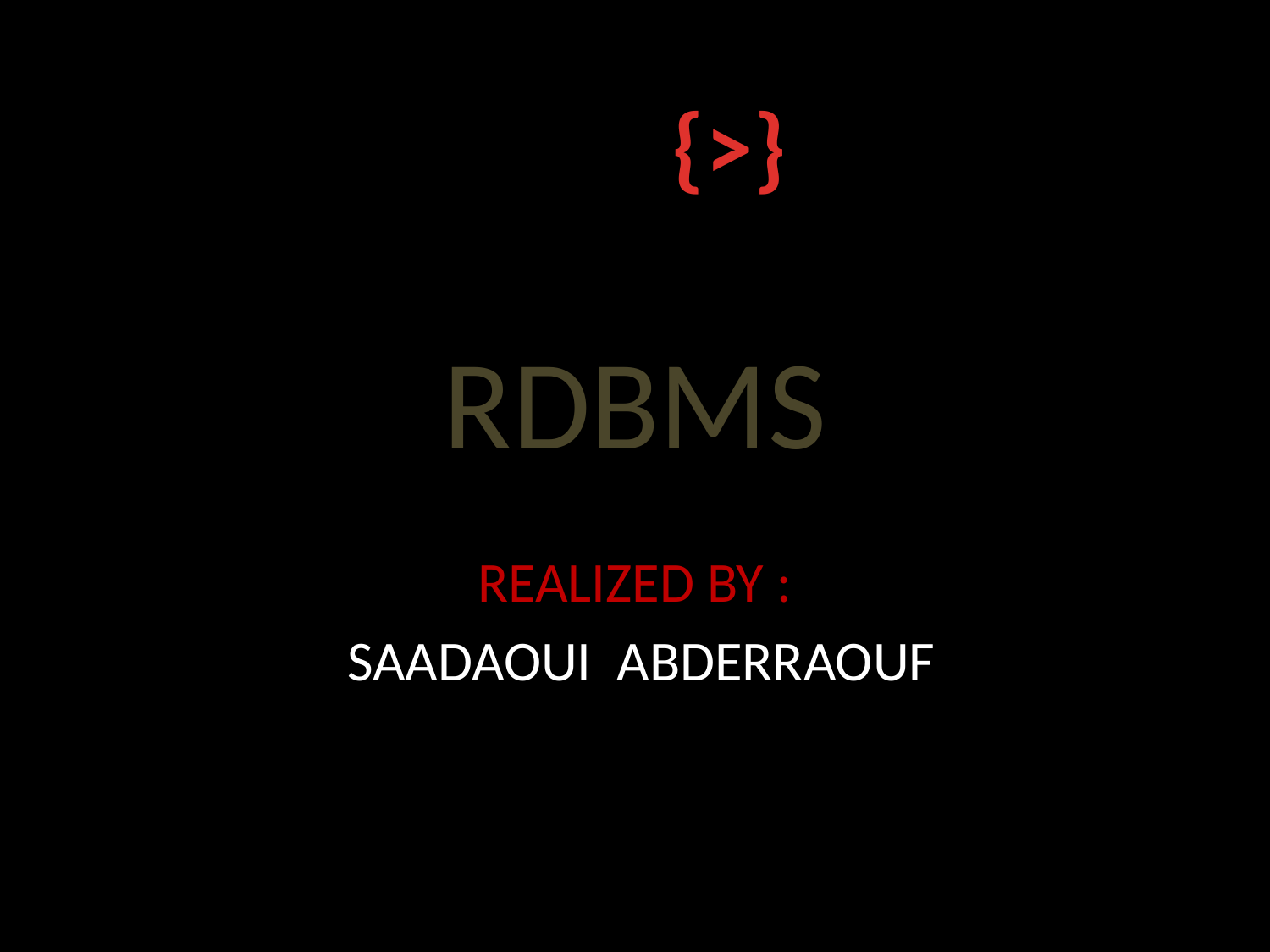

GOMYC{>}DE
# RDBMS
REALIZED BY :
 SAADAOUI  ABDERRAOUF